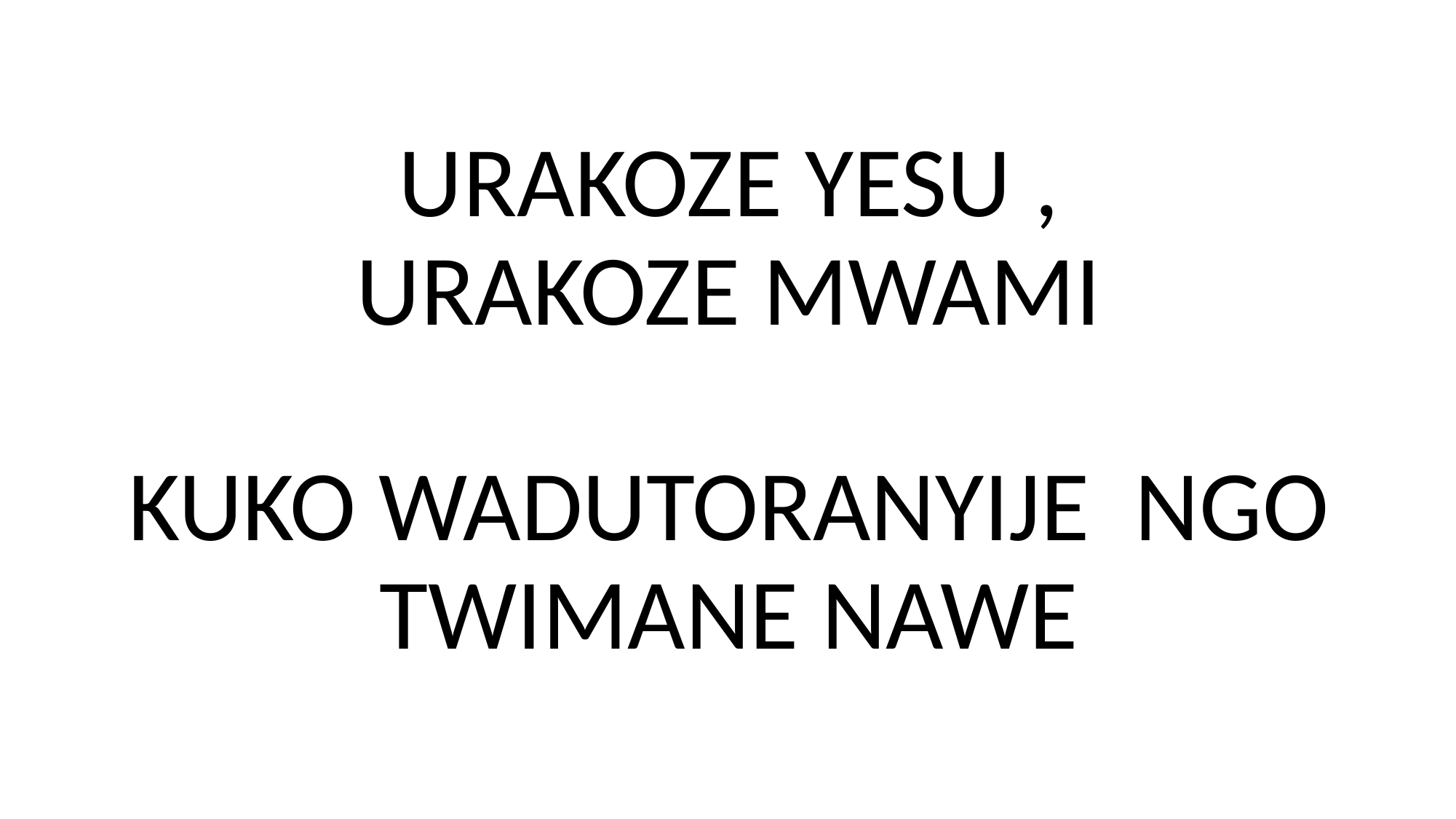

# URAKOZE YESU , URAKOZE MWAMI KUKO WADUTORANYIJE  NGO TWIMANE NAWE